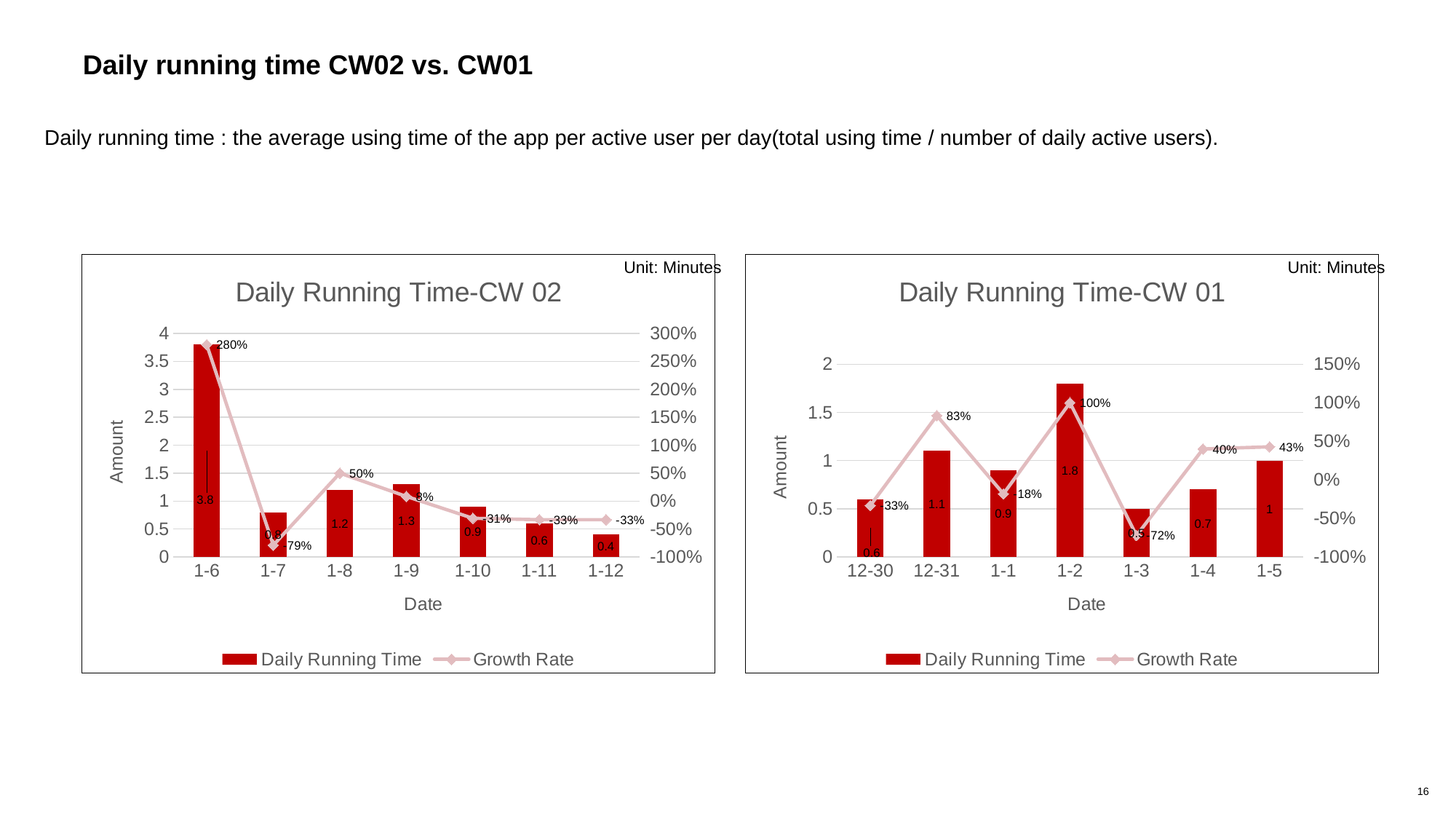

# Daily running time CW02 vs. CW01
Daily running time : the average using time of the app per active user per day(total using time / number of daily active users).

### Chart: Daily Running Time-CW 02

| Category | Daily Running Time | Growth Rate |
|---|---|---|
| 43836 | 3.8 | 2.8 |
| 43837 | 0.8 | -0.7894736842105263 |
| 43838 | 1.2 | 0.4999999999999999 |
| 43839 | 1.3 | 0.08333333333333341 |
| 43840 | 0.9 | -0.3076923076923077 |
| 43841 | 0.6 | -0.33333333333333337 |
| 43842 | 0.4 | -0.33333333333333326 |

### Chart: Daily Running Time-CW 01

| Category | Daily Running Time | Growth Rate |
|---|---|---|
| 43829 | 0.6 | -0.33333333333333337 |
| 43830 | 1.1 | 0.8333333333333336 |
| 43831 | 0.9 | -0.18181818181818185 |
| 43832 | 1.8 | 1.0 |
| 43833 | 0.5 | -0.7222222222222222 |
| 43834 | 0.7 | 0.3999999999999999 |
| 43835 | 1.0 | 0.42857142857142866 |
Unit: Minutes
Unit: Minutes